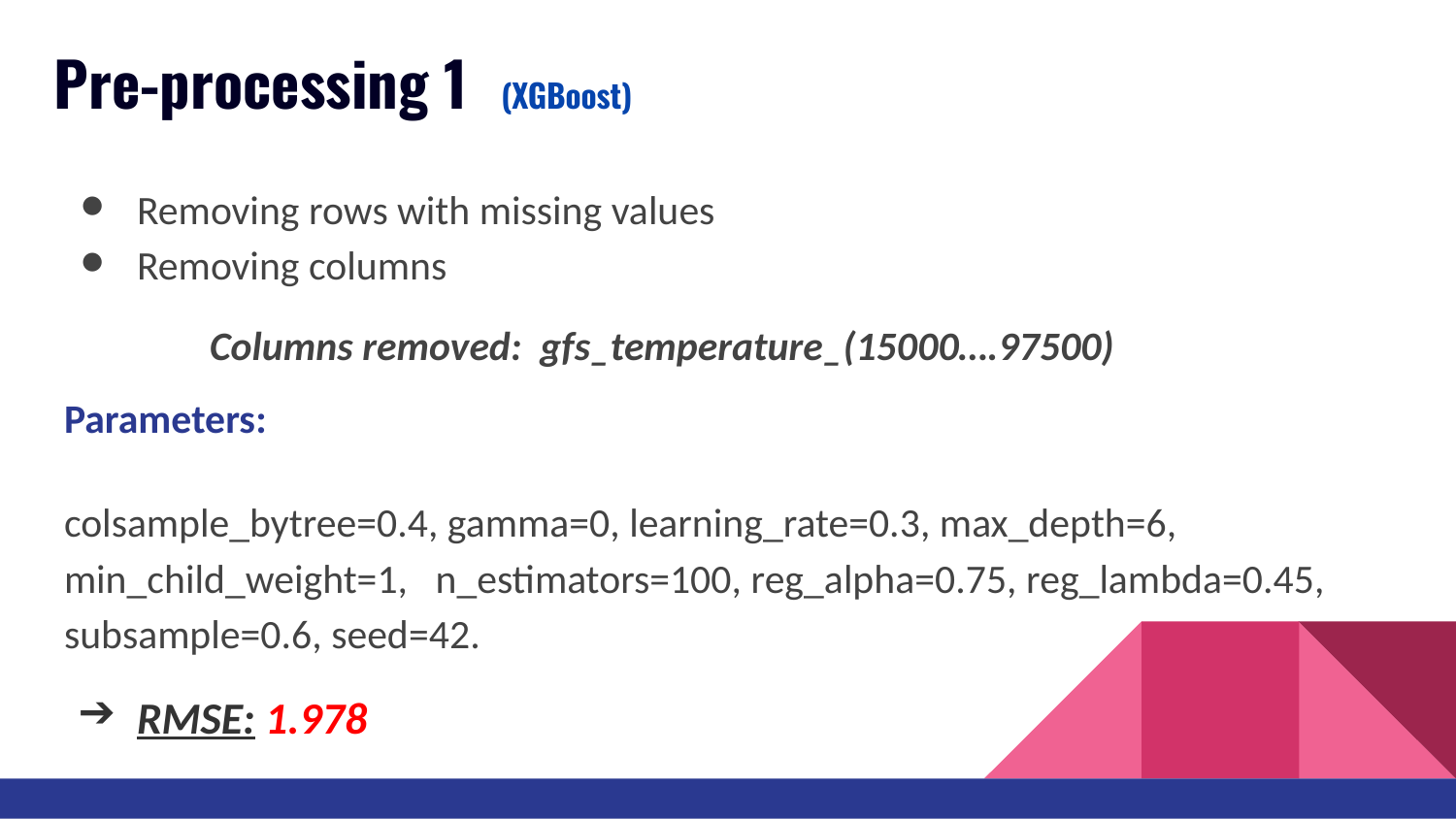

# Pre-processing 1    (XGBoost)

Removing rows with missing values
Removing columns
Columns removed:  gfs_temperature_(15000….97500)
Parameters:

colsample_bytree=0.4, gamma=0, learning_rate=0.3, max_depth=6, min_child_weight=1,   n_estimators=100, reg_alpha=0.75, reg_lambda=0.45, subsample=0.6, seed=42.
RMSE: 1.978